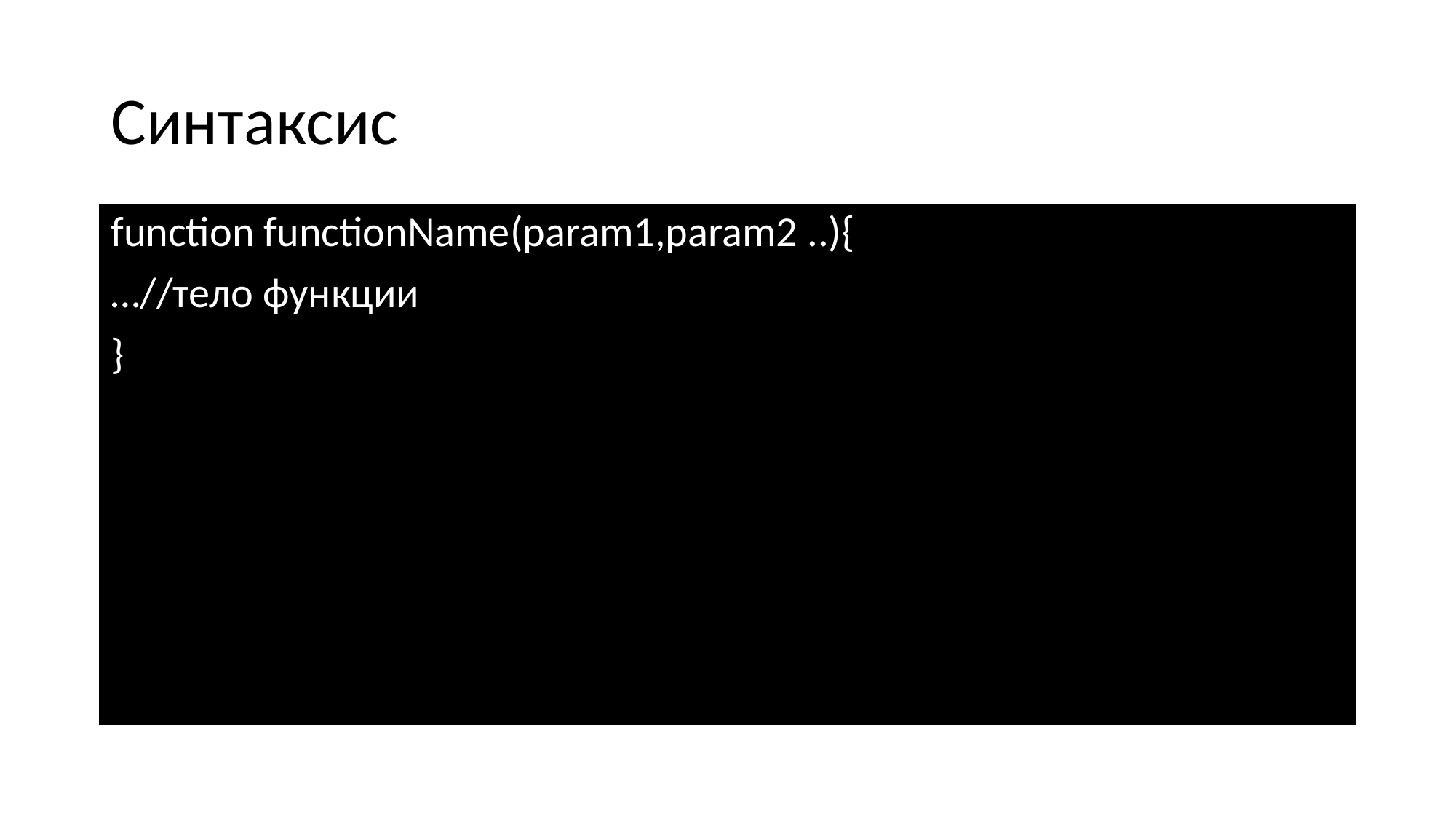

# Синтаксис
function functionName(param1,param2 ..){
…//тело функции
}